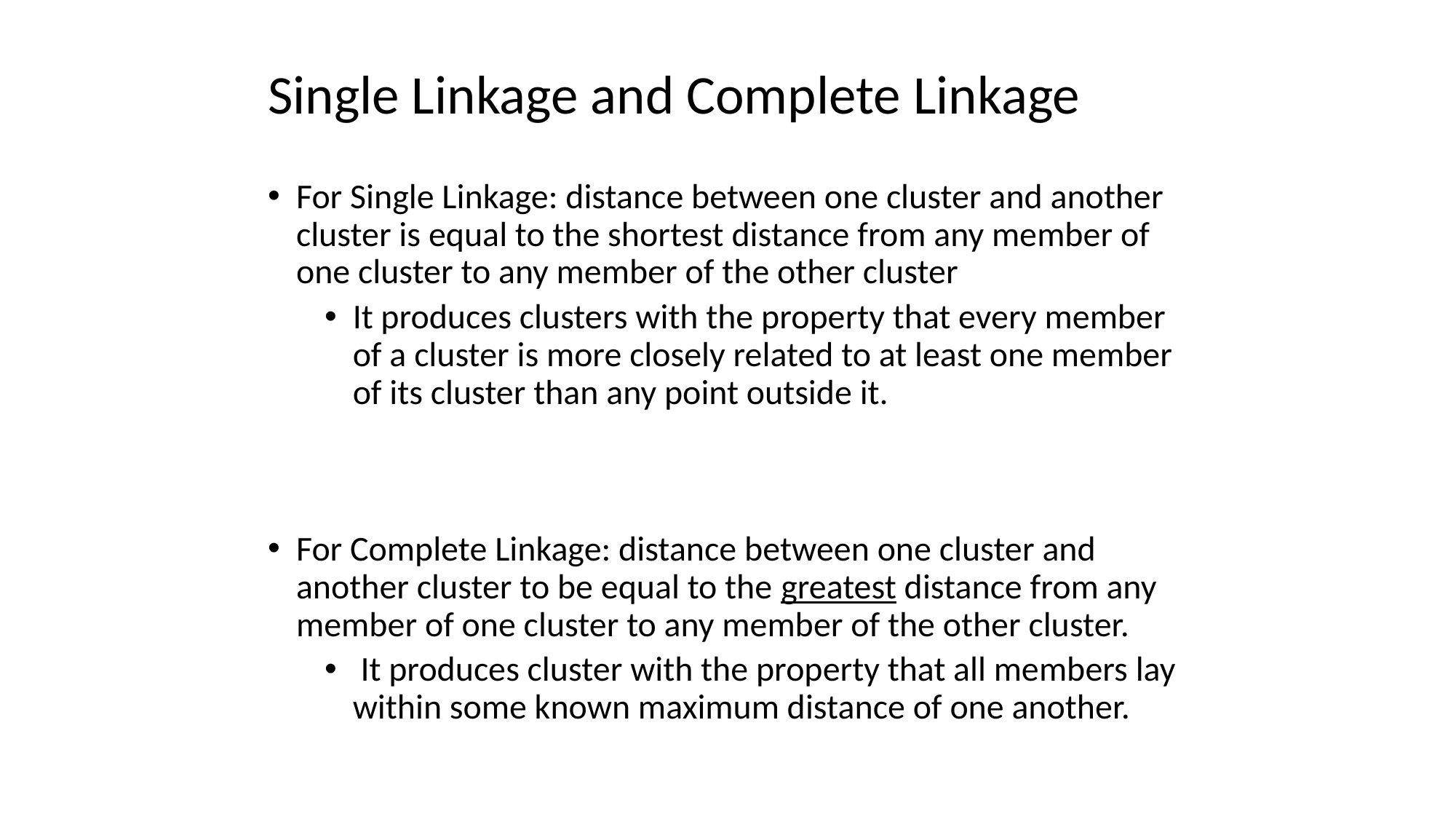

# Single Linkage and Complete Linkage
For Single Linkage: distance between one cluster and another cluster is equal to the shortest distance from any member of one cluster to any member of the other cluster
It produces clusters with the property that every member of a cluster is more closely related to at least one member of its cluster than any point outside it.

For Complete Linkage: distance between one cluster and another cluster to be equal to the greatest distance from any member of one cluster to any member of the other cluster.
 It produces cluster with the property that all members lay within some known maximum distance of one another.